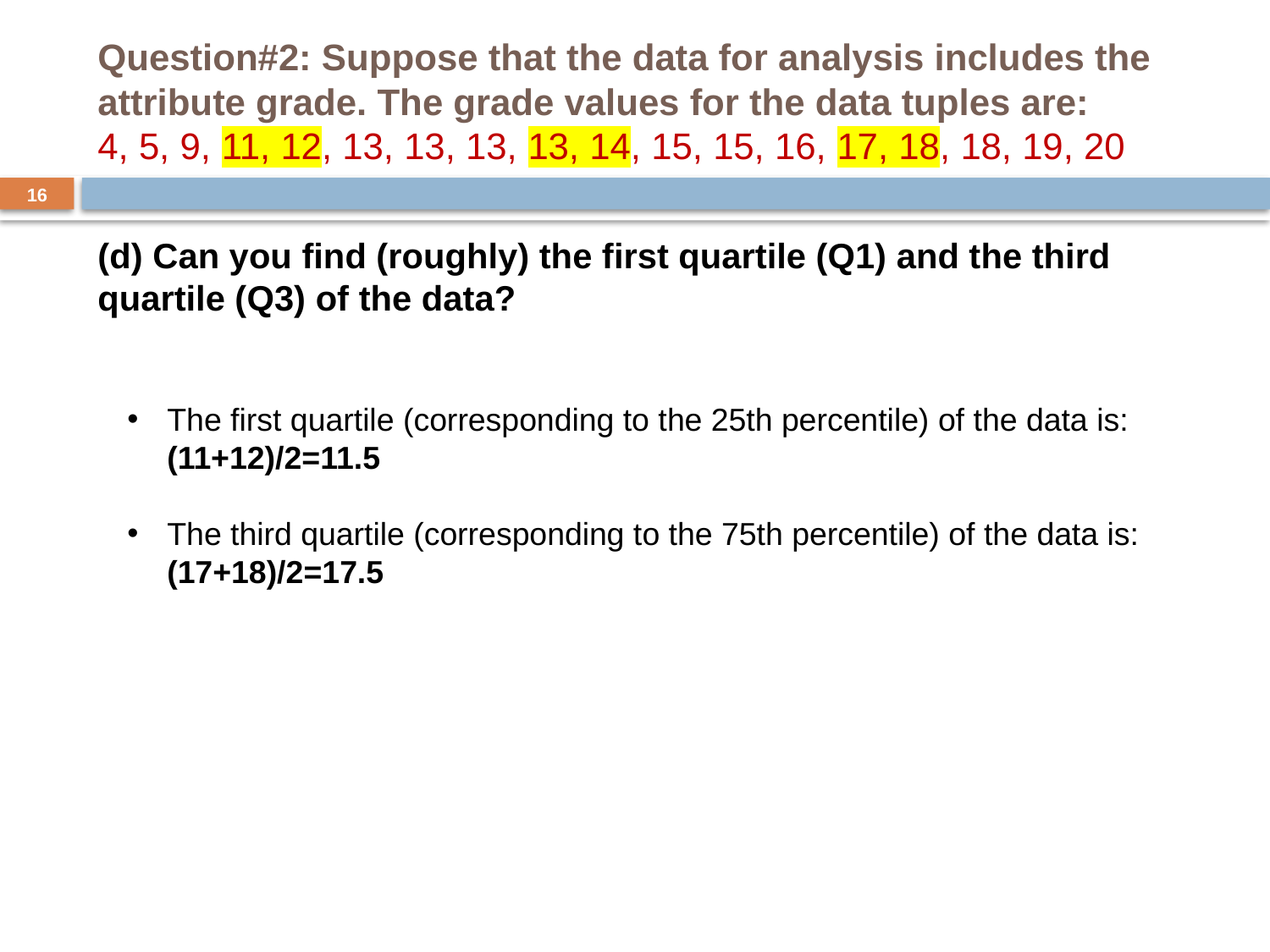

# Question#2: Suppose that the data for analysis includes the attribute grade. The grade values for the data tuples are: 4, 5, 9, 11, 12, 13, 13, 13, 13, 14, 15, 15, 16, 17, 18, 18, 19, 20
16
(d) Can you find (roughly) the first quartile (Q1) and the third quartile (Q3) of the data?

The first quartile (corresponding to the 25th percentile) of the data is: (11+12)/2=11.5

The third quartile (corresponding to the 75th percentile) of the data is: (17+18)/2=17.5